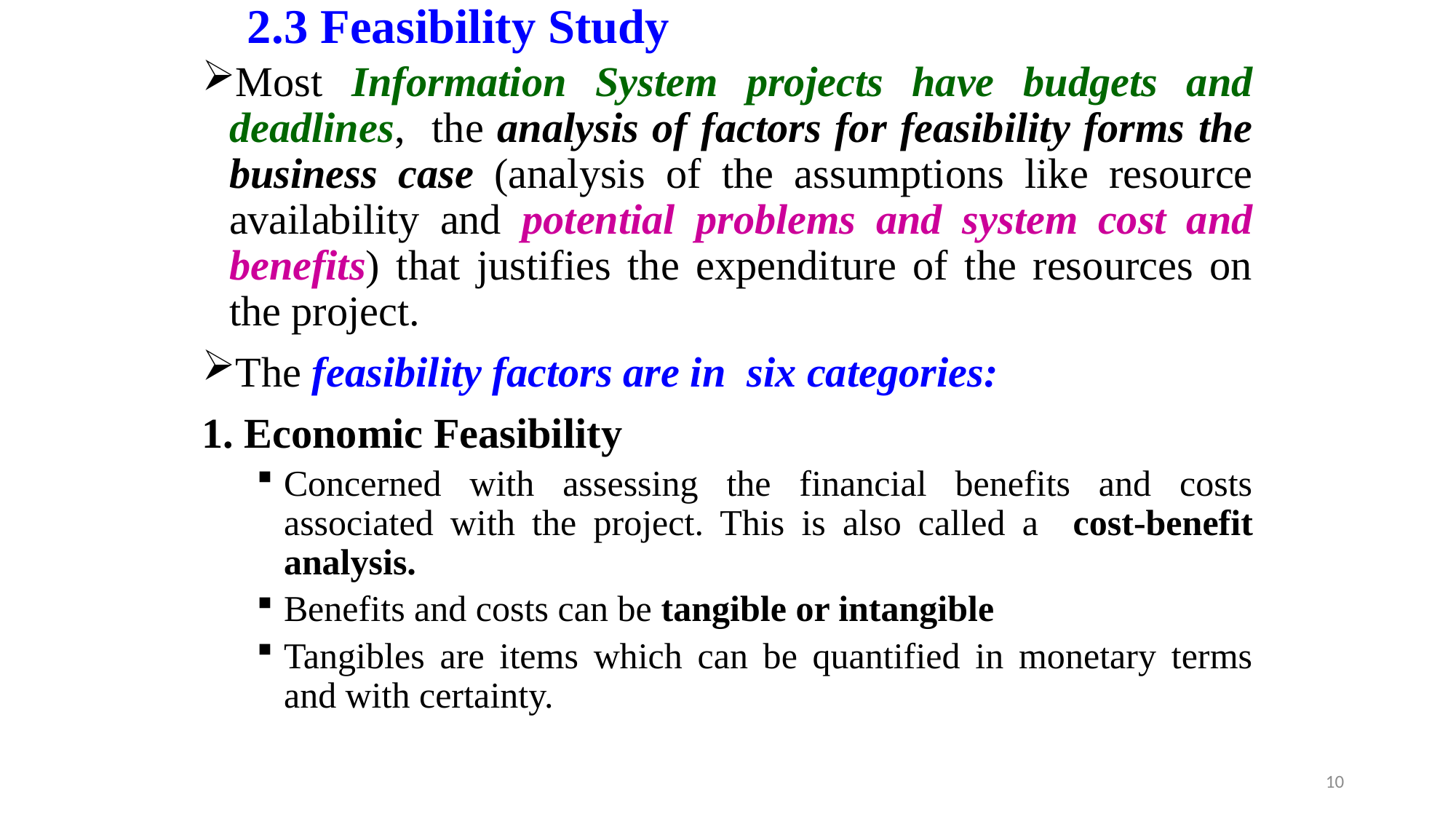

# 2.3 Feasibility Study
Most Information System projects have budgets and deadlines,  the analysis of factors for feasibility forms the business case (analysis of the assumptions like resource availability and potential problems and system cost and benefits) that justifies the expenditure of the resources on the project.
The feasibility factors are in  six categories:
1. Economic Feasibility
Concerned with assessing the financial benefits and costs associated with the project. This is also called a  cost-benefit analysis.
Benefits and costs can be tangible or intangible
Tangibles are items which can be quantified in monetary terms and with certainty.
10